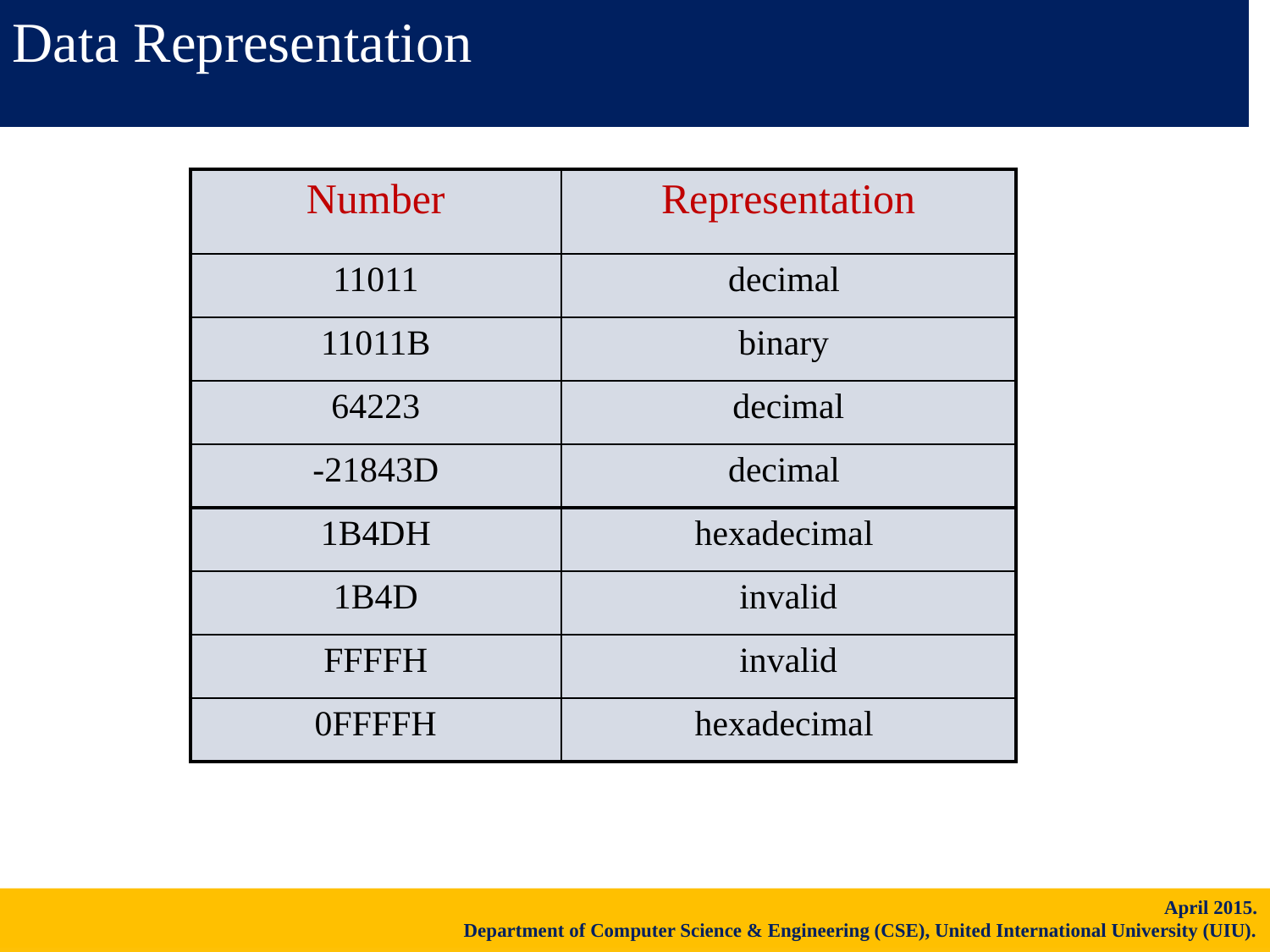

Data Representation

| Number | Representation |
| --- | --- |
| 11011 | decimal |
| 11011B | binary |
| 64223 | decimal |
| -21843D | decimal |
| 1B4DH | hexadecimal |
| --- | --- |
| 1B4D | invalid |
| FFFFH | invalid |
| 0FFFFH | hexadecimal |

April 2015.
Department of Computer Science & Engineering (CSE), United International University (UIU).